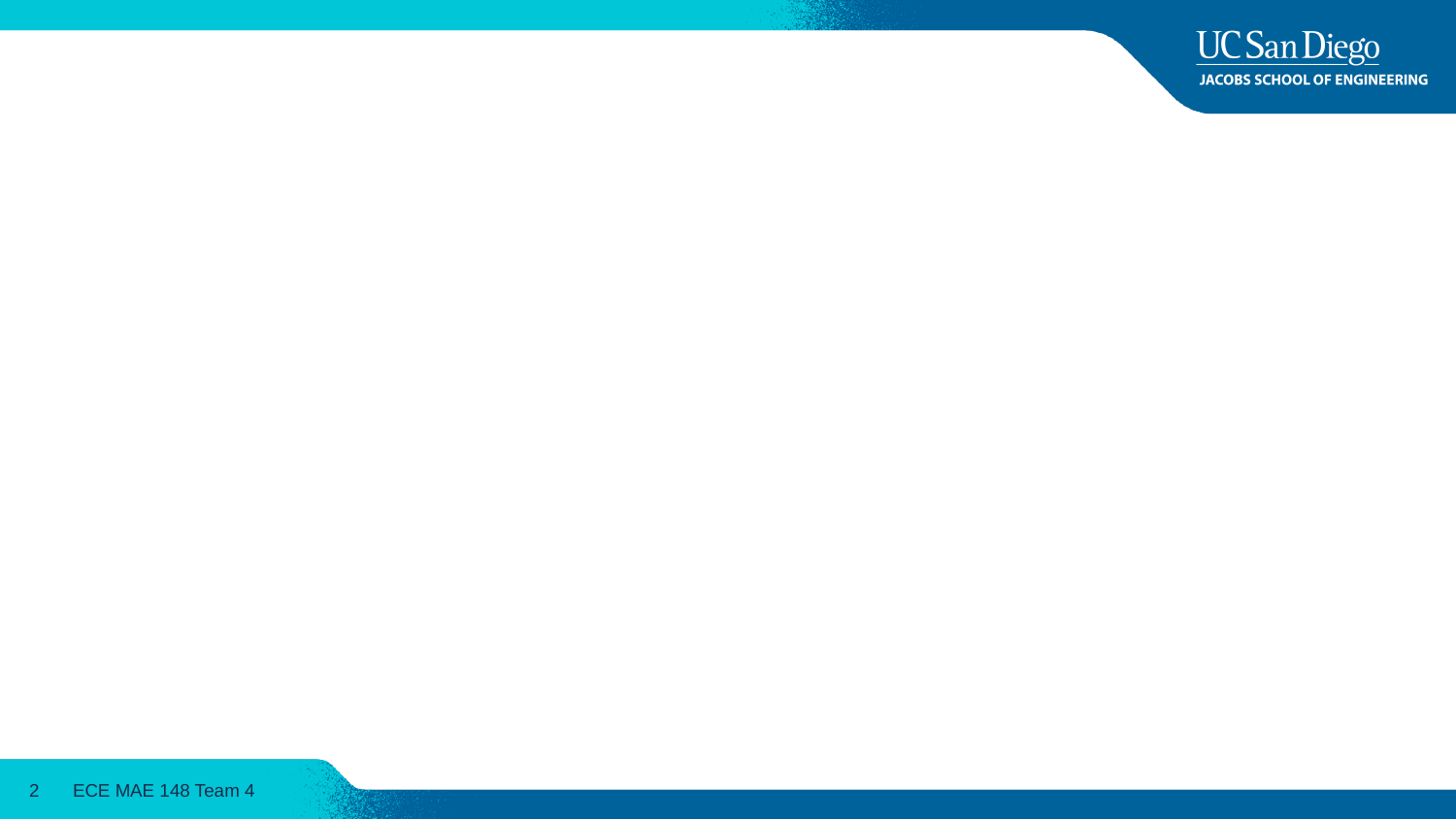

#

2
ECE MAE 148 Team 4